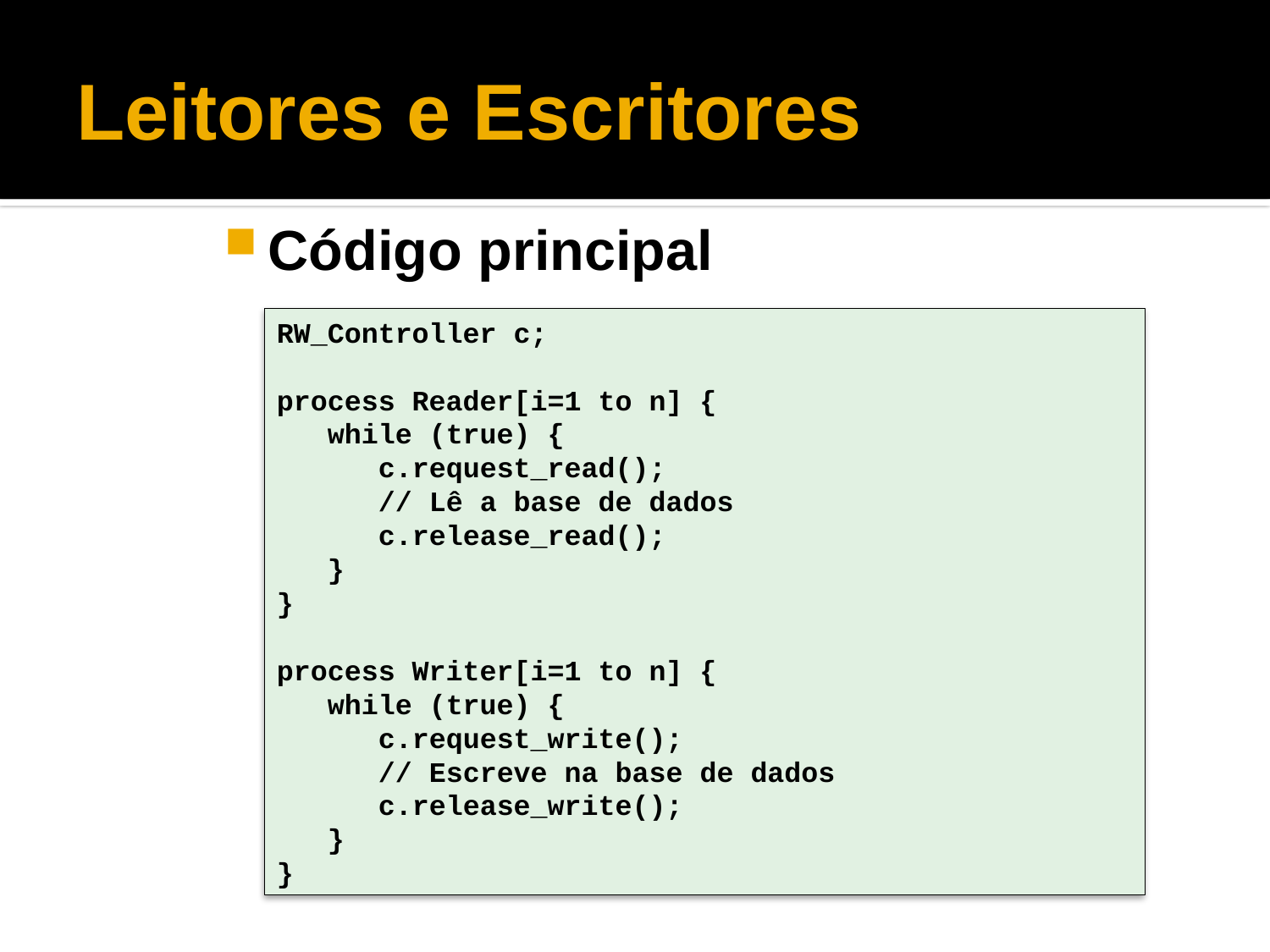

# Leitores e Escritores
Código principal
RW_Controller c;

process Reader[i=1 to n] {
   while (true) {
      c.request_read();
      // Lê a base de dados
      c.release_read();
   }
}

process Writer[i=1 to n] {
   while (true) {
      c.request_write();
      // Escreve na base de dados
      c.release_write();
   }
}